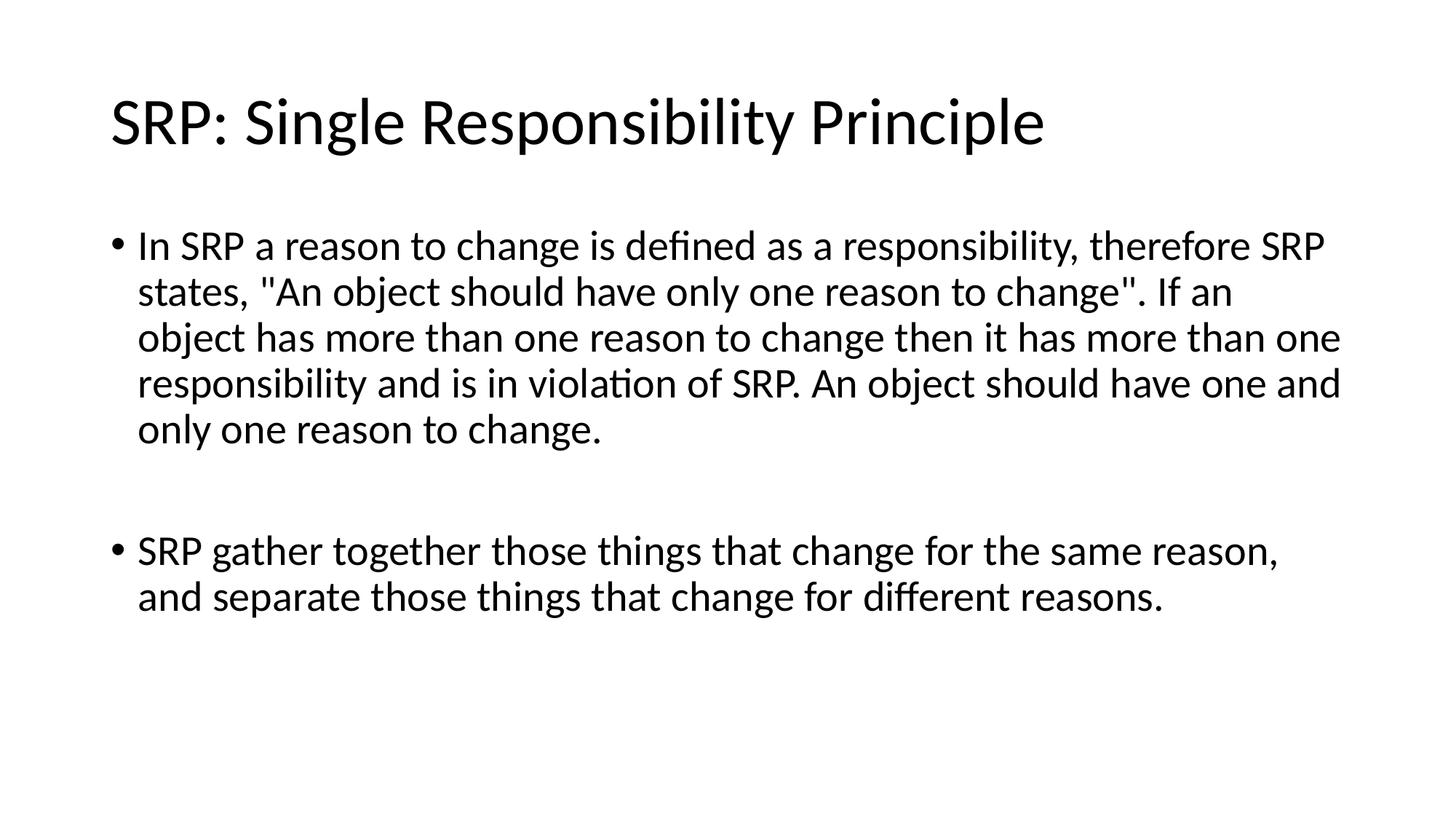

# SRP: Single Responsibility Principle
In SRP a reason to change is defined as a responsibility, therefore SRP states, "An object should have only one reason to change". If an object has more than one reason to change then it has more than one responsibility and is in violation of SRP. An object should have one and only one reason to change.

SRP gather together those things that change for the same reason, and separate those things that change for different reasons.